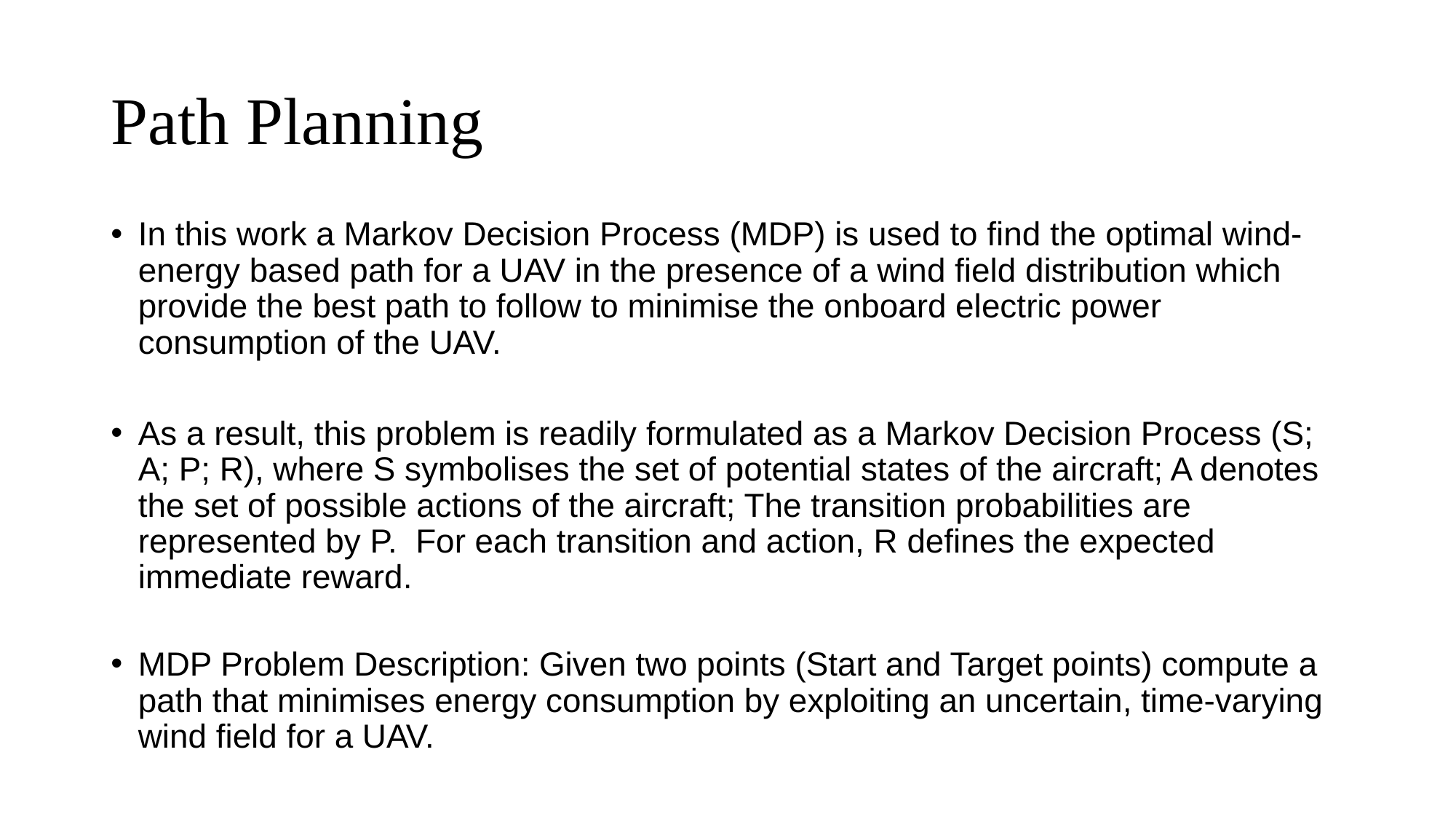

# Path Planning
In this work a Markov Decision Process (MDP) is used to find the optimal wind-energy based path for a UAV in the presence of a wind field distribution which provide the best path to follow to minimise the onboard electric power consumption of the UAV.
As a result, this problem is readily formulated as a Markov Decision Process (S; A; P; R), where S symbolises the set of potential states of the aircraft; A denotes the set of possible actions of the aircraft; The transition probabilities are represented by P.  For each transition and action, R defines the expected immediate reward.
MDP Problem Description: Given two points (Start and Target points) compute a path that minimises energy consumption by exploiting an uncertain, time-varying wind field for a UAV.